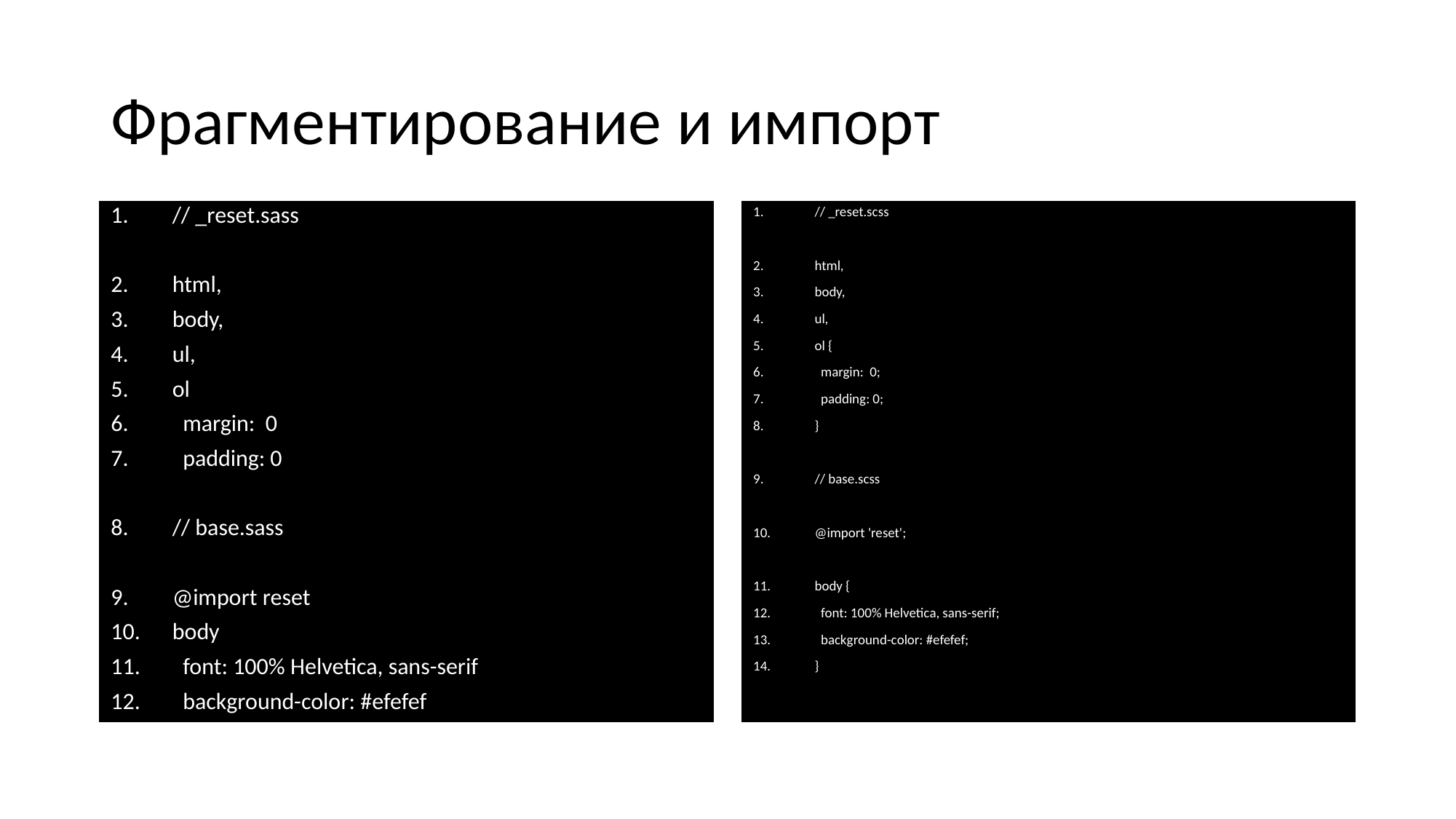

# Фрагментирование и импорт
// _reset.sass

html,
body,
ul,
ol
  margin:  0
  padding: 0

// base.sass

@import reset
body
  font: 100% Helvetica, sans-serif
  background-color: #efefef

// _reset.scss

html,
body,
ul,
ol {
  margin:  0;
  padding: 0;
}

// base.scss

@import 'reset';

body {
  font: 100% Helvetica, sans-serif;
  background-color: #efefef;
}